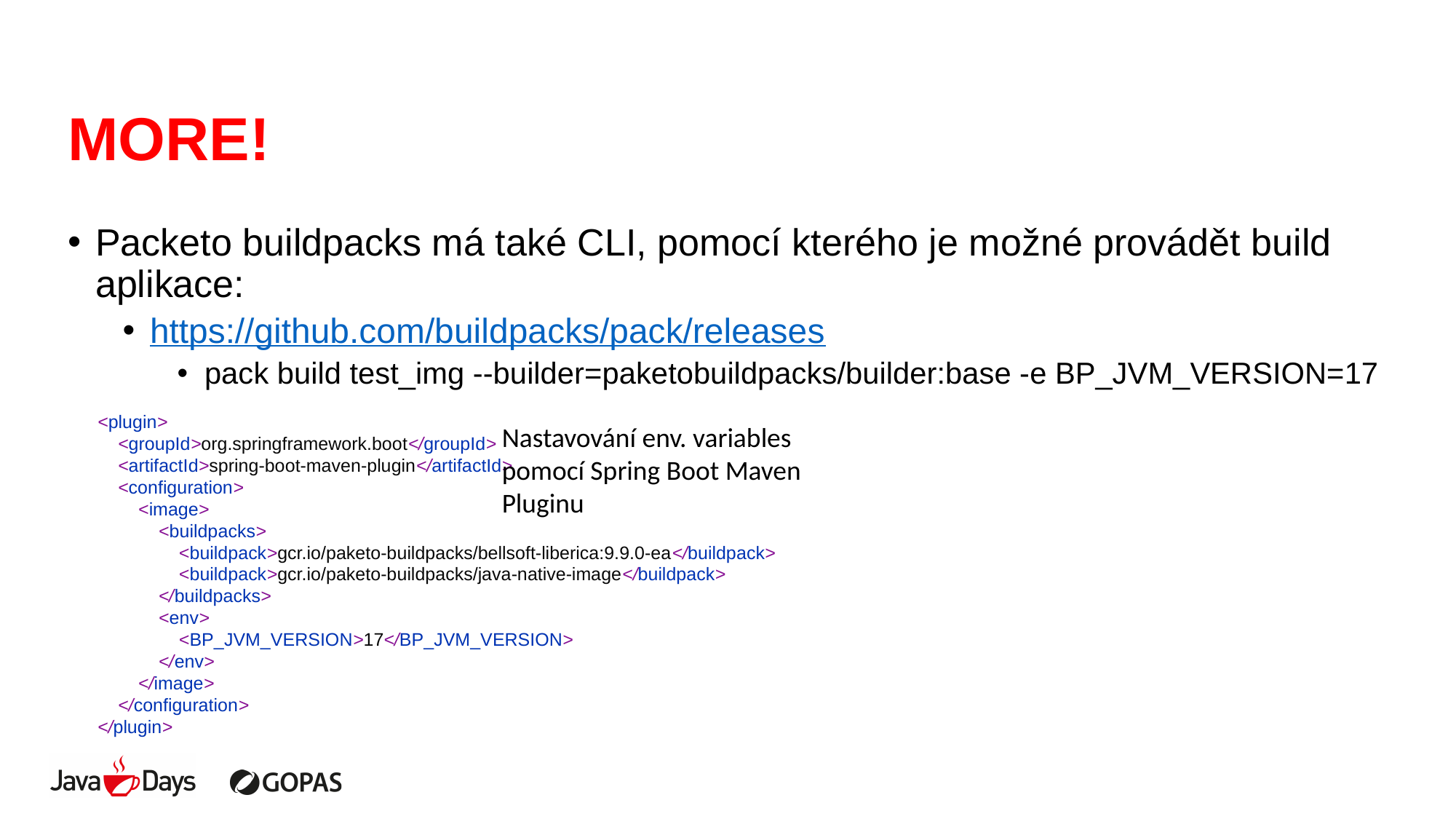

# MORE!
Packeto buildpacks má také CLI, pomocí kterého je možné provádět build aplikace:
https://github.com/buildpacks/pack/releases
pack build test_img --builder=paketobuildpacks/builder:base -e BP_JVM_VERSION=17
<plugin>
    <groupId>org.springframework.boot</groupId>
    <artifactId>spring-boot-maven-plugin</artifactId>
    <configuration>
        <image>
            <buildpacks>
                <buildpack>gcr.io/paketo-buildpacks/bellsoft-liberica:9.9.0-ea</buildpack>
                <buildpack>gcr.io/paketo-buildpacks/java-native-image</buildpack>
            </buildpacks>
            <env>
                <BP_JVM_VERSION>17</BP_JVM_VERSION>
            </env>
        </image>
    </configuration>
</plugin>
Nastavování env. variables pomocí Spring Boot Maven Pluginu